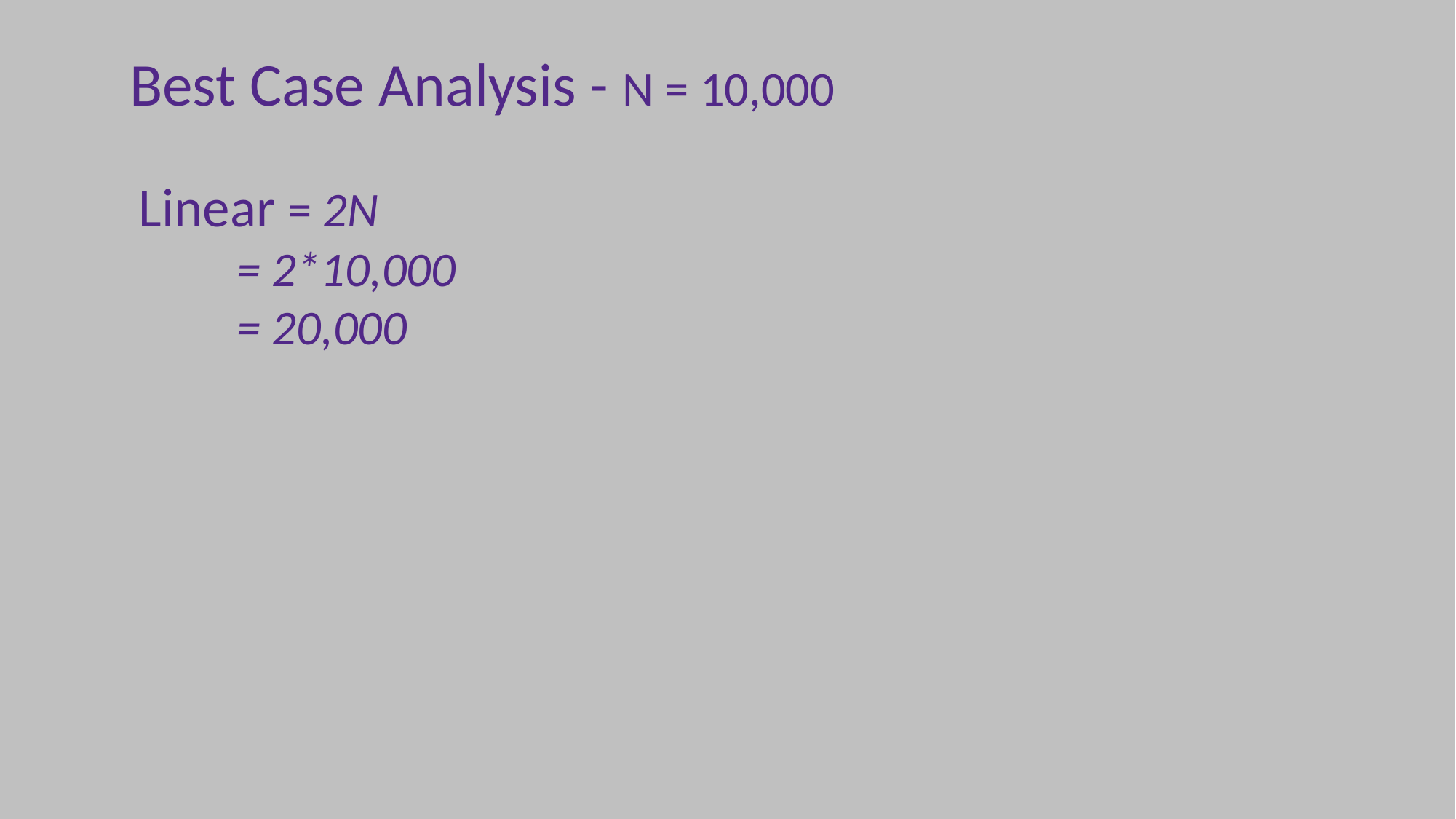

Best Case Analysis - N = 10,000
Linear = 2N
         = 2*10,000
         = 20,000